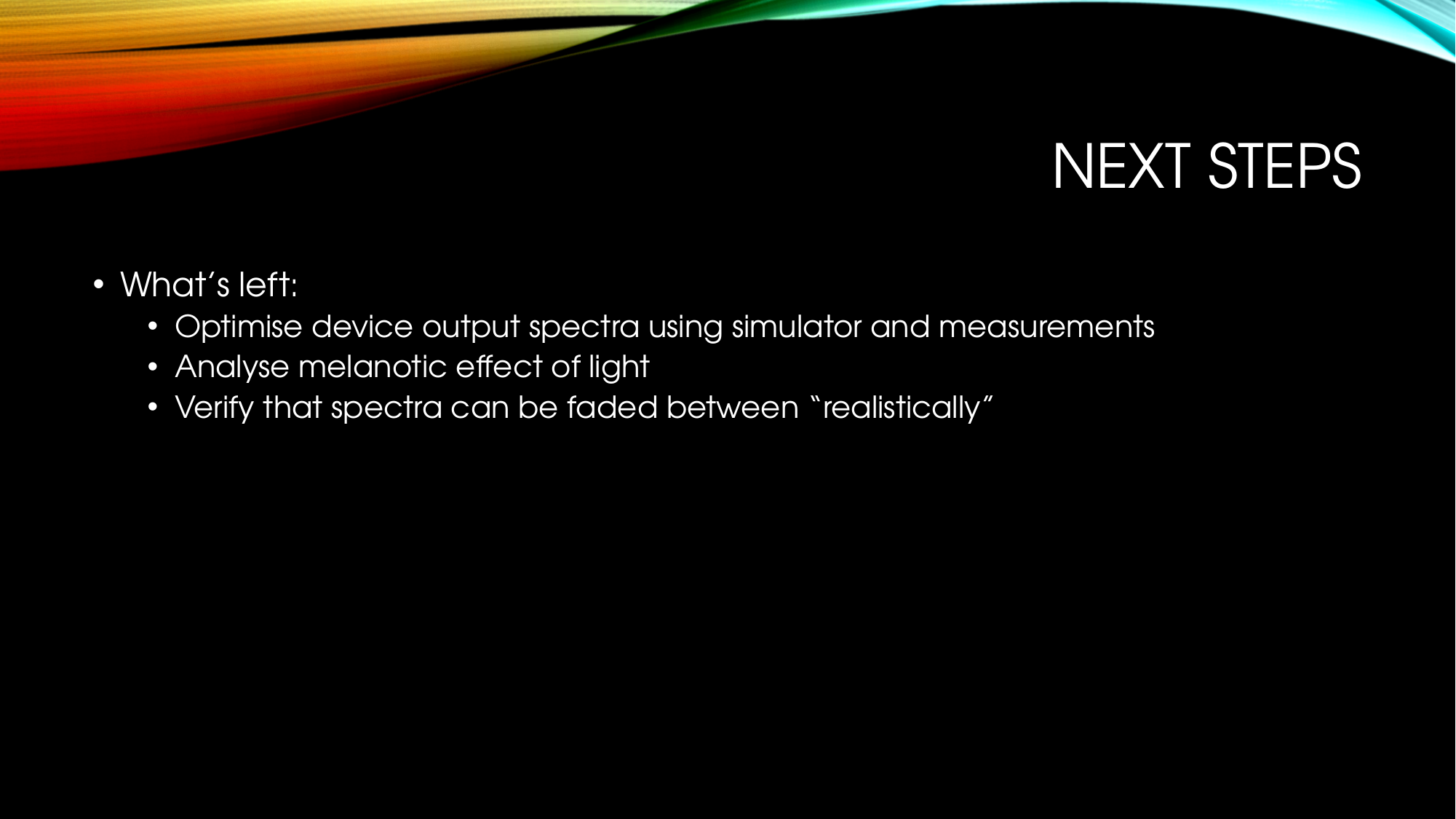

# Next steps
What’s left:
Optimise device output spectra using simulator and measurements
Analyse melanotic effect of light
Verify that spectra can be faded between “realistically”